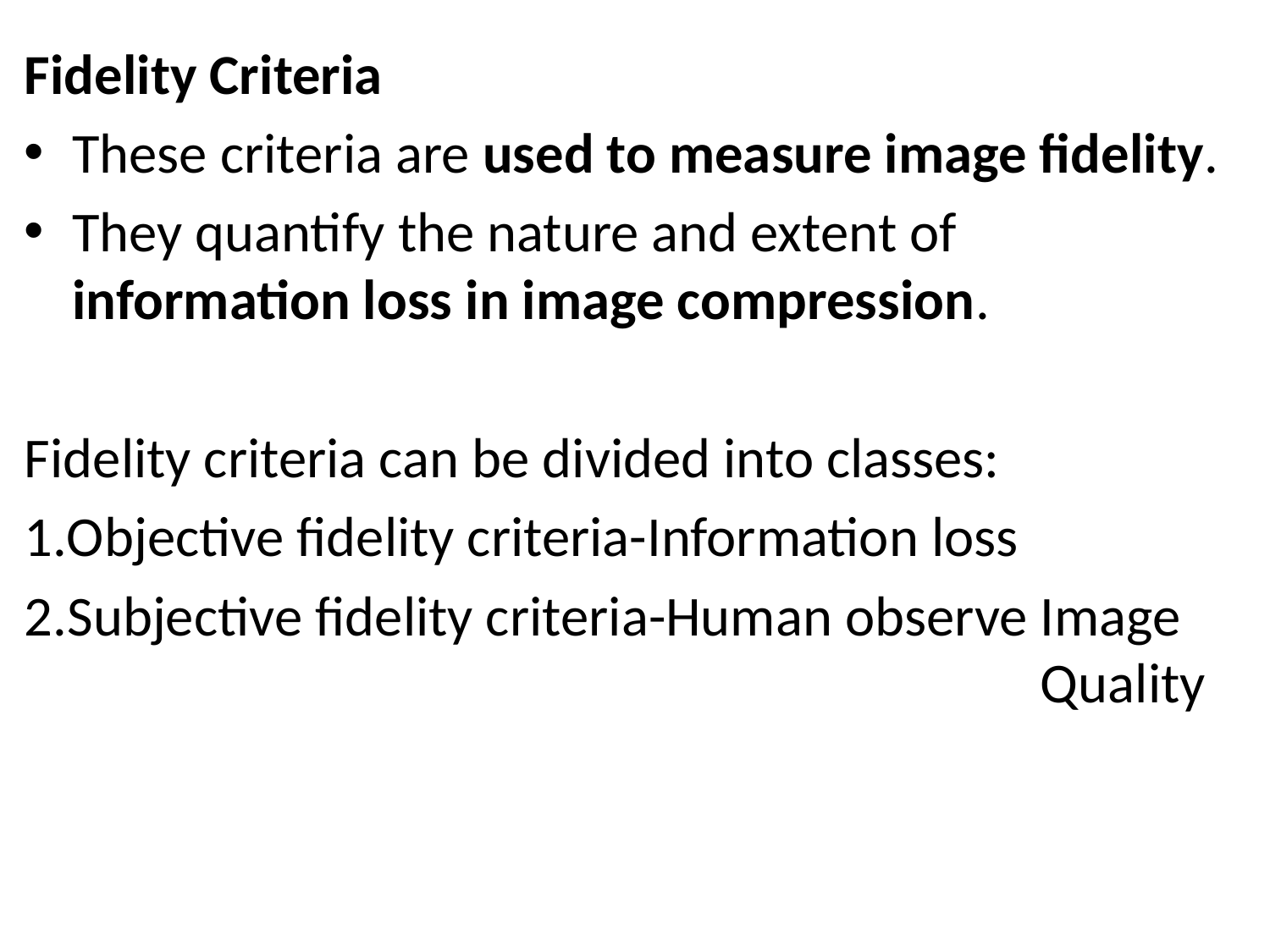

Fidelity Criteria
These criteria are used to measure image fidelity.
They quantify the nature and extent of information loss in image compression.

Fidelity criteria can be divided into classes:
1.Objective fidelity criteria-Information loss
2.Subjective fidelity criteria-Human observe Image 								Quality